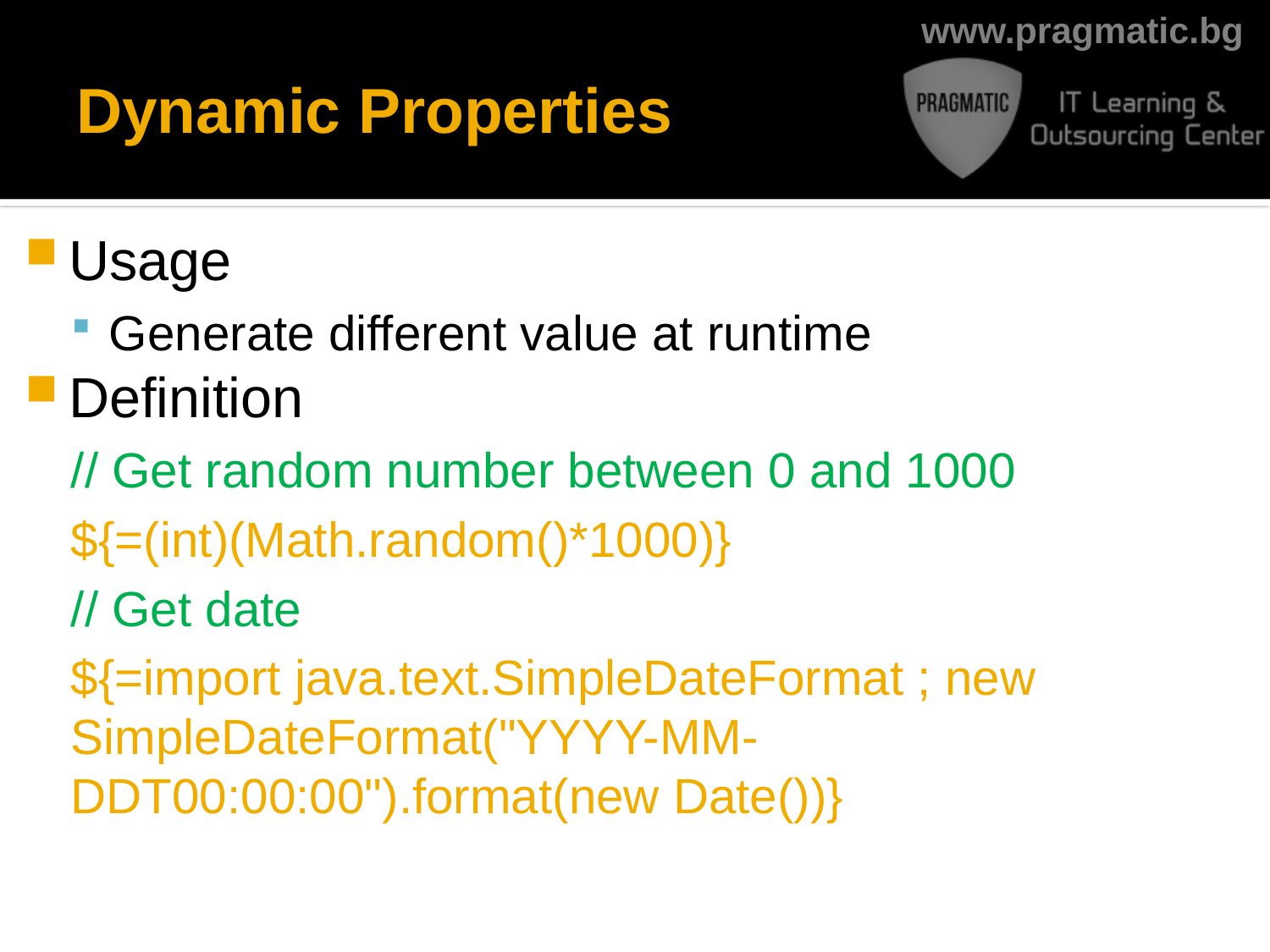

# Dynamic Properties
Usage
Generate different value at runtime
Definition
// Get random number between 0 and 1000
${=(int)(Math.random()*1000)}
// Get date
${=import java.text.SimpleDateFormat ; new SimpleDateFormat("YYYY-MM-DDT00:00:00").format(new Date())}